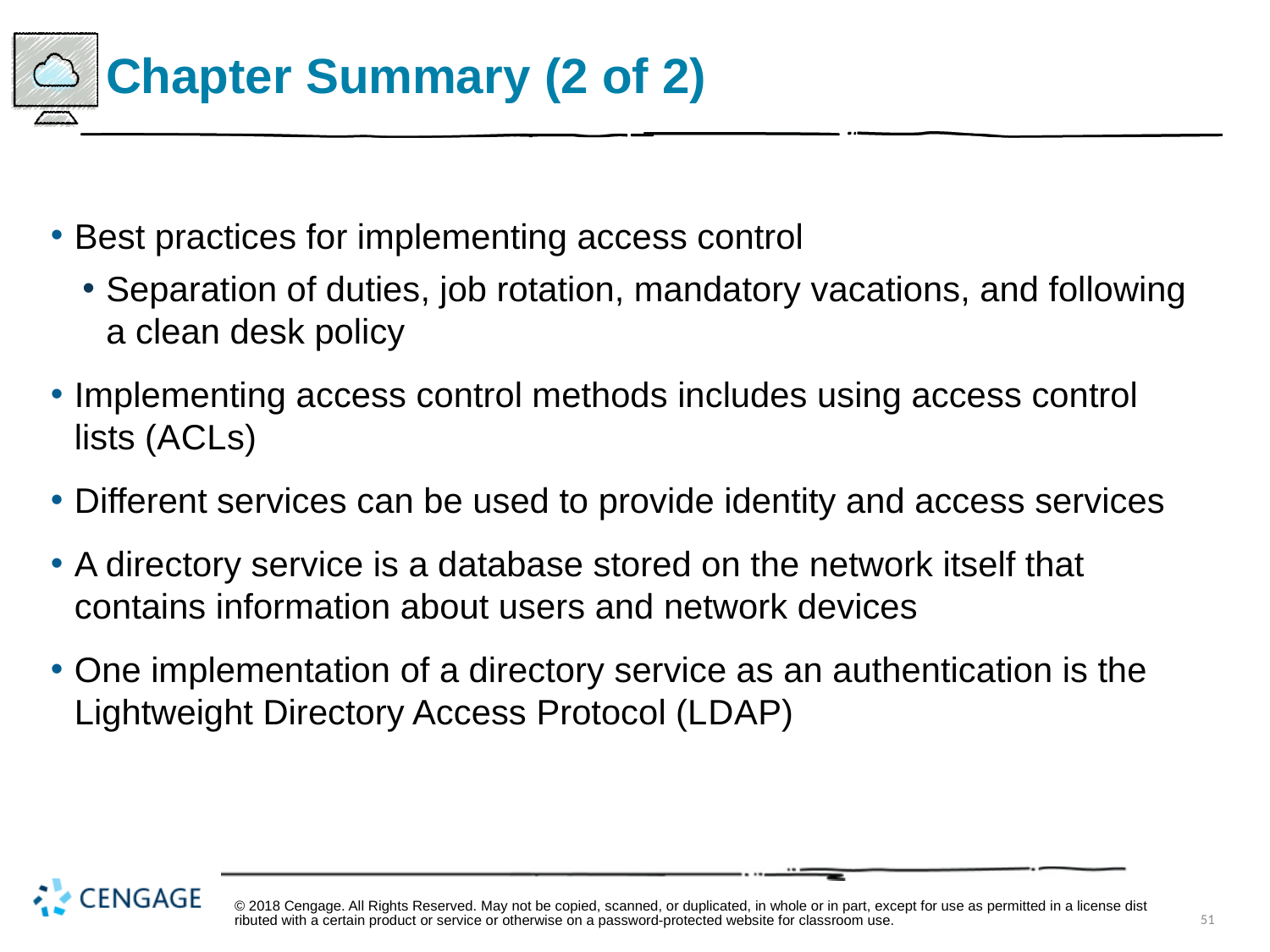

# Chapter Summary (2 of 2)
Best practices for implementing access control
Separation of duties, job rotation, mandatory vacations, and following a clean desk policy
Implementing access control methods includes using access control lists (A C L s)
Different services can be used to provide identity and access services
A directory service is a database stored on the network itself that contains information about users and network devices
One implementation of a directory service as an authentication is the Lightweight Directory Access Protocol (L D A P)
© 2018 Cengage. All Rights Reserved. May not be copied, scanned, or duplicated, in whole or in part, except for use as permitted in a license distributed with a certain product or service or otherwise on a password-protected website for classroom use.